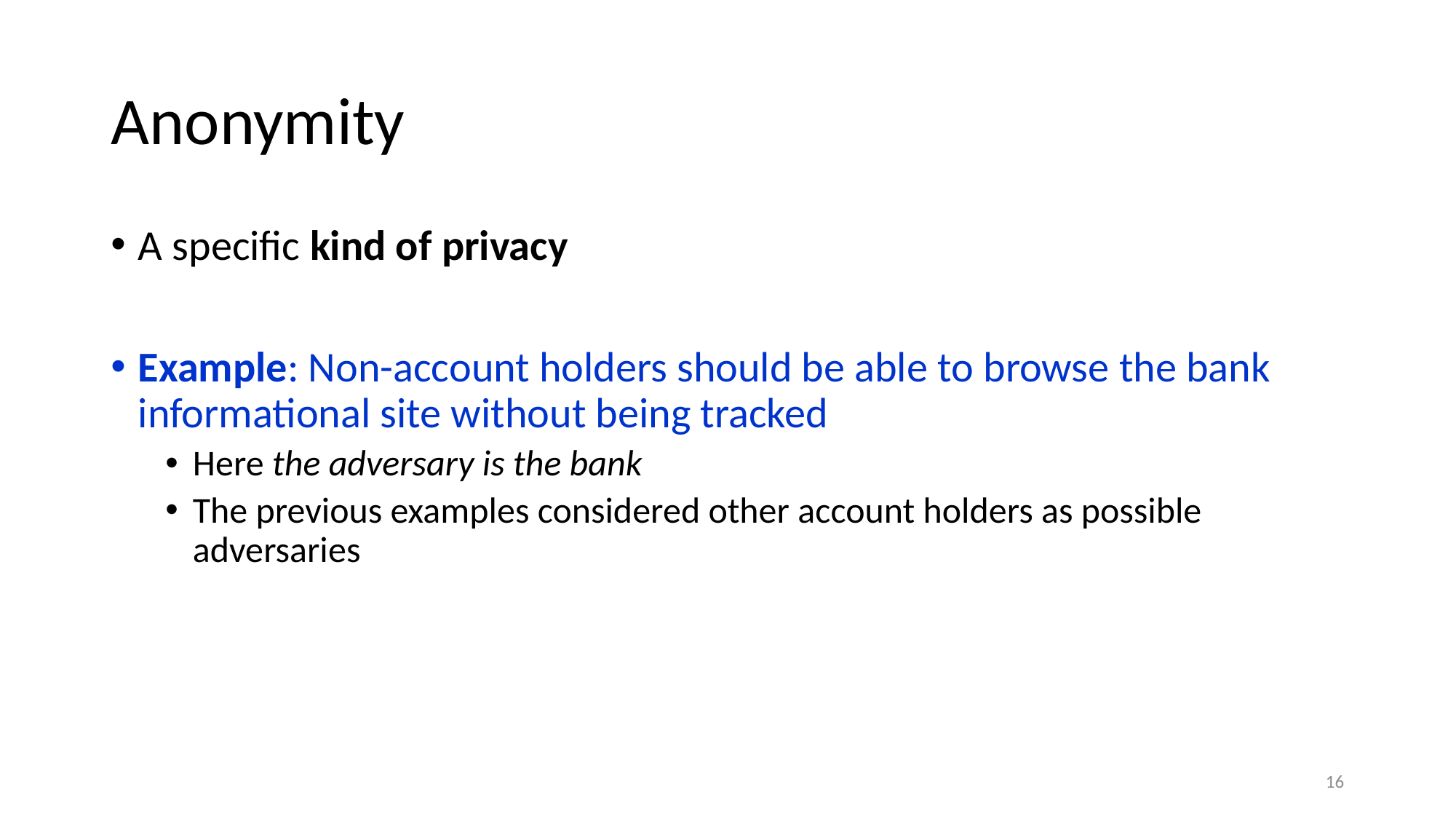

# Anonymity
A specific kind of privacy

Example: Non-account holders should be able to browse the bank informational site without being tracked
Here the adversary is the bank
The previous examples considered other account holders as possible adversaries
16